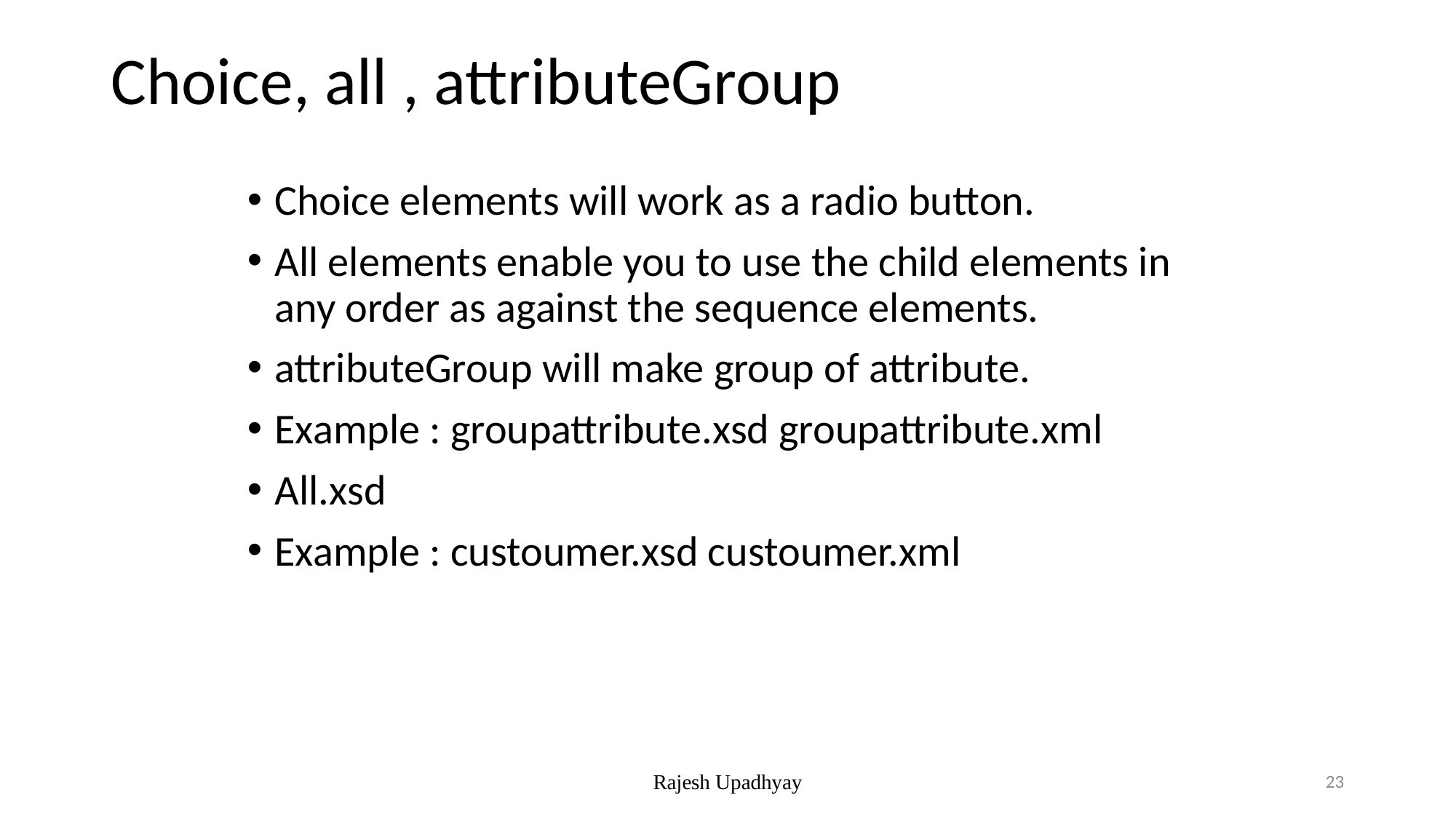

# Choice, all , attributeGroup
Choice elements will work as a radio button.
All elements enable you to use the child elements in any order as against the sequence elements.
attributeGroup will make group of attribute.
Example : groupattribute.xsd groupattribute.xml
All.xsd
Example : custoumer.xsd custoumer.xml

Rajesh Upadhyay
23